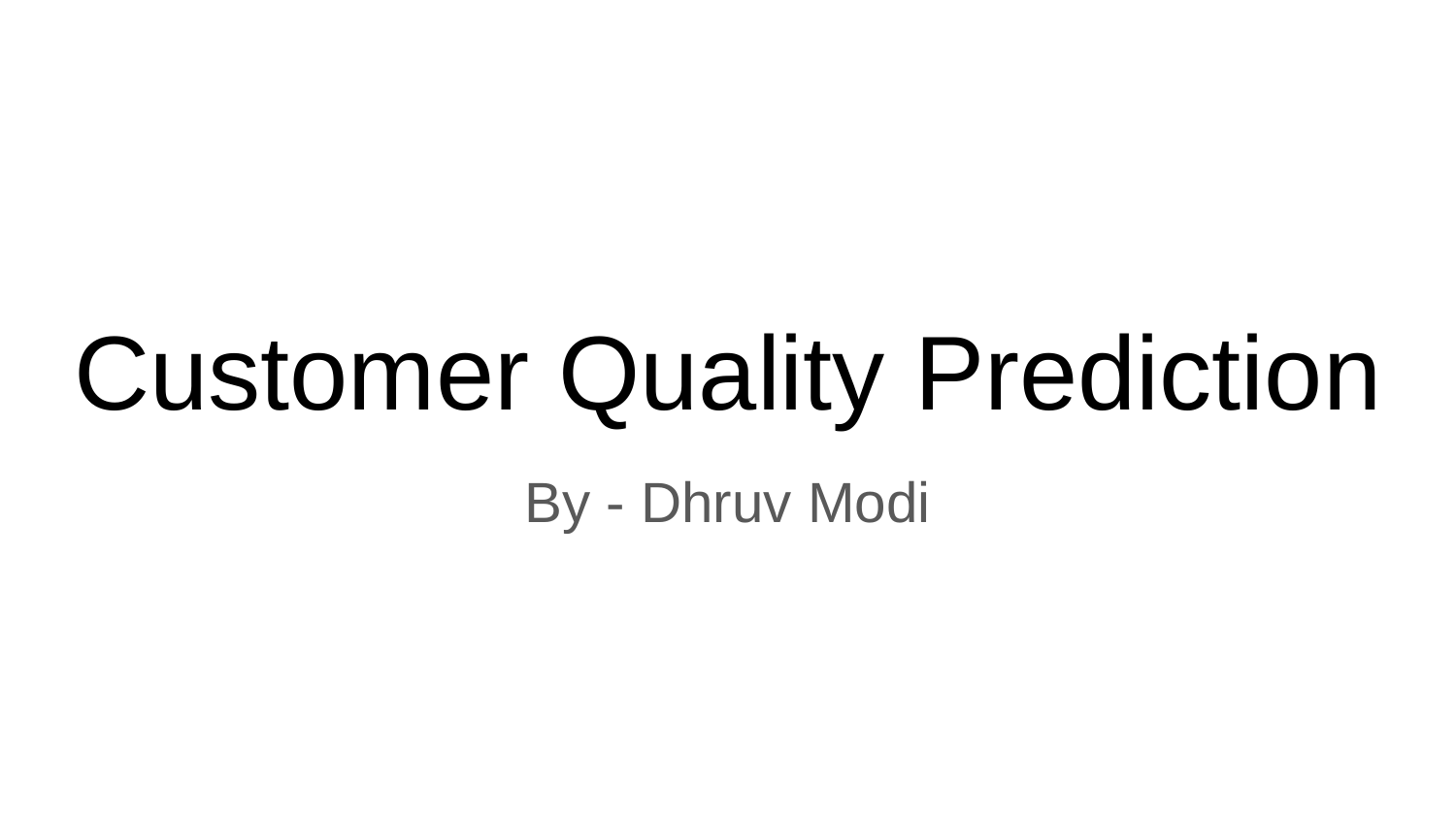

# Customer Quality Prediction
By - Dhruv Modi